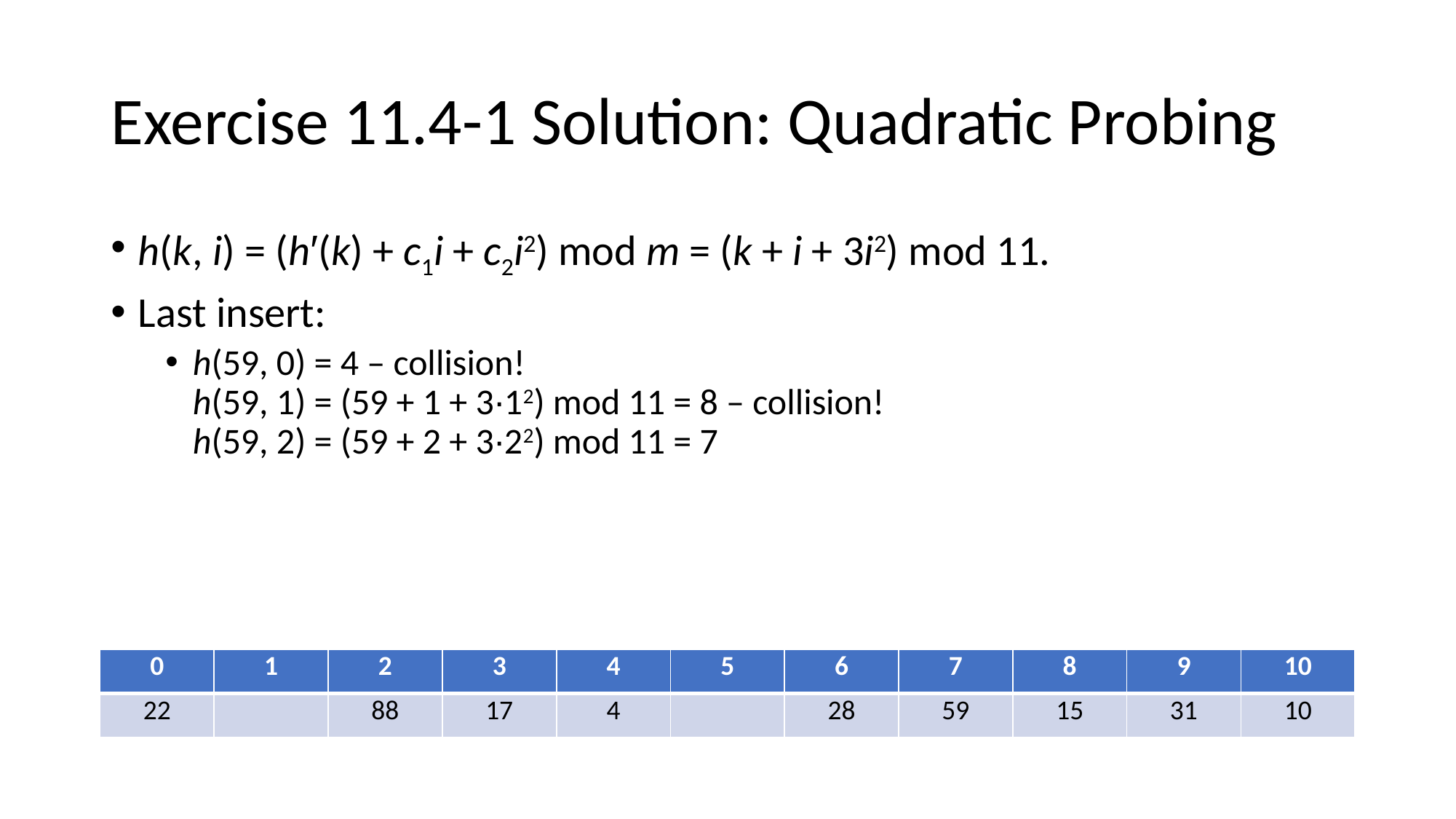

# Exercise 11.4-1 Solution: Quadratic Probing
h(k, i) = (h′(k) + c1i + c2i2) mod m = (k + i + 3i2) mod 11.
Last insert:
h(59, 0) = 4 – collision!
h(59, 1) = (59 + 1 + 3∙12) mod 11 = 8 – collision!
h(59, 2) = (59 + 2 + 3∙22) mod 11 = 7
| 0 | 1 | 2 | 3 | 4 | 5 | 6 | 7 | 8 | 9 | 10 |
| --- | --- | --- | --- | --- | --- | --- | --- | --- | --- | --- |
| 22 |  | 88 | 17 | 4 |  | 28 | 59 | 15 | 31 | 10 |